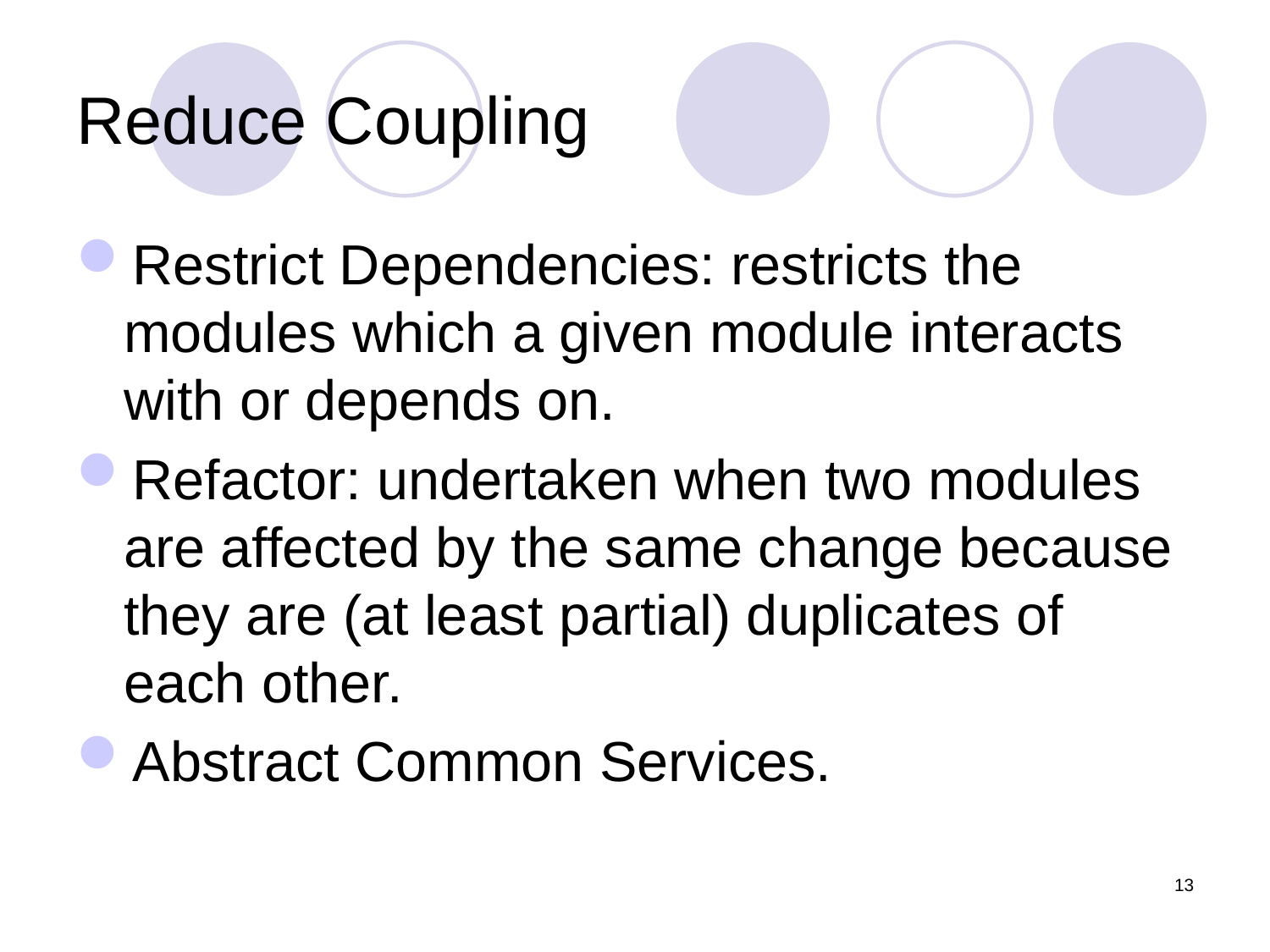

# Reduce Coupling
Restrict Dependencies: restricts the modules which a given module interacts with or depends on.
Refactor: undertaken when two modules are affected by the same change because they are (at least partial) duplicates of each other.
Abstract Common Services.

13